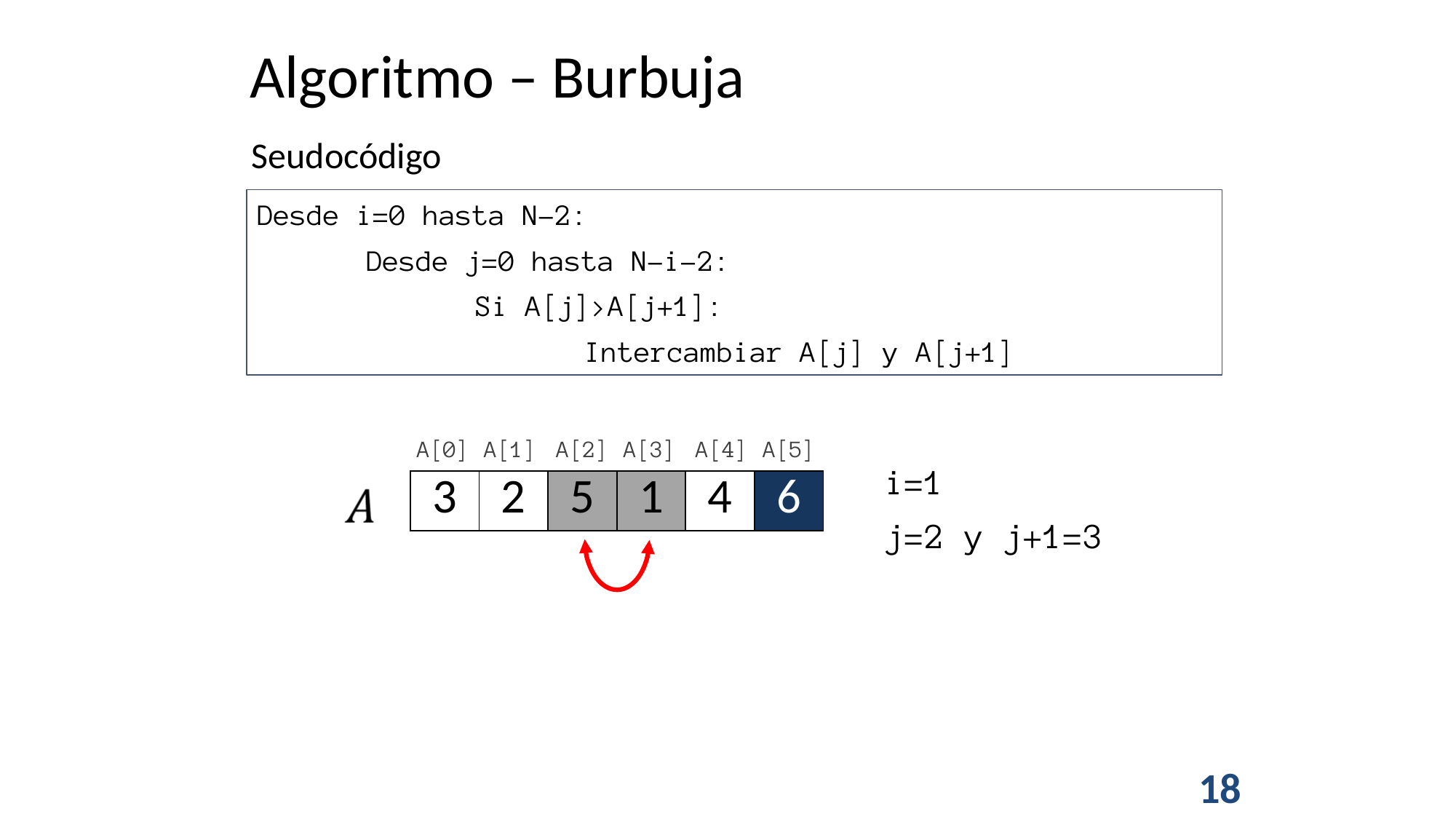

Algoritmo – Burbuja
Seudocódigo
Desde i=0 hasta N-2:
	Desde j=0 hasta N-i-2:
		Si A[j]>A[j+1]:
			Intercambiar A[j] y A[j+1]
A[0]
A[1]
A[2]
A[3]
A[4]
A[5]
i=1

| 3 | 2 | 5 | 1 | 4 | 6 |
| --- | --- | --- | --- | --- | --- |

j=2 y j+1=3
18